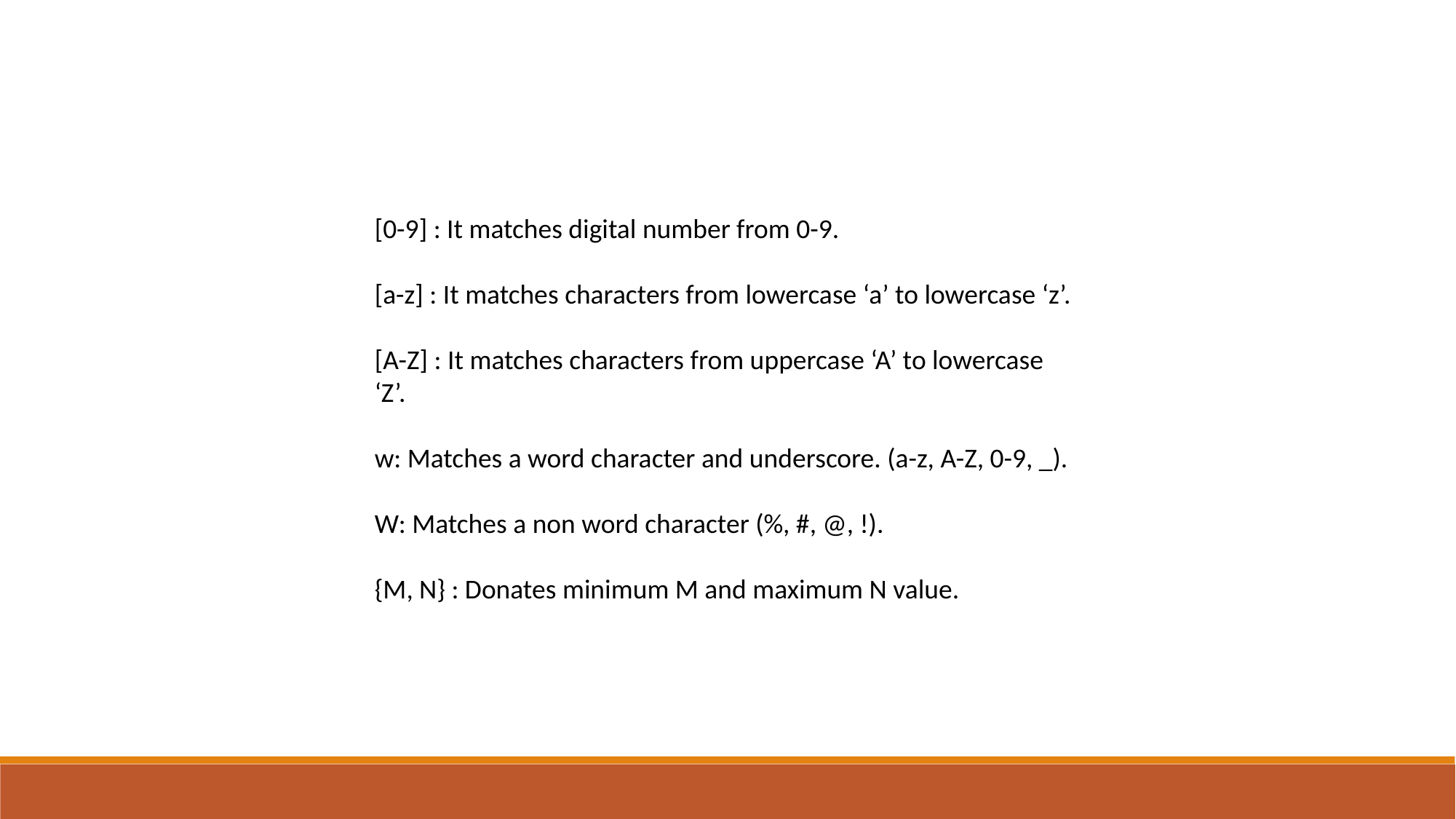

[0-9] : It matches digital number from 0-9.

[a-z] : It matches characters from lowercase ‘a’ to lowercase ‘z’.

[A-Z] : It matches characters from uppercase ‘A’ to lowercase ‘Z’.

w: Matches a word character and underscore. (a-z, A-Z, 0-9, _).

W: Matches a non word character (%, #, @, !).

{M, N} : Donates minimum M and maximum N value.